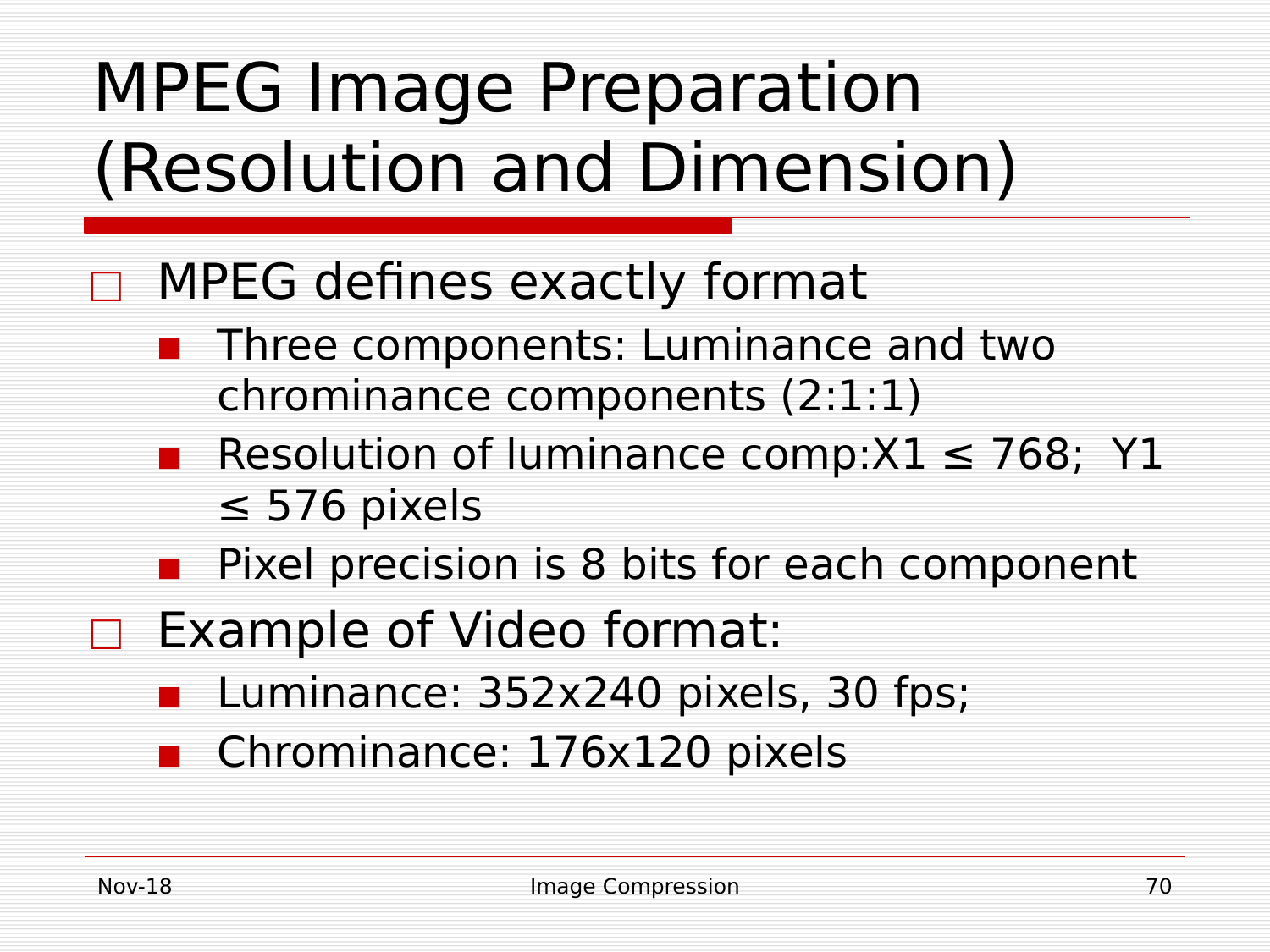

# MPEG Image Preparation (Resolution and Dimension)
MPEG defines exactly format
Three components: Luminance and two chrominance components (2:1:1)
Resolution of luminance comp:X1 ≤ 768;  Y1 ≤ 576 pixels
Pixel precision is 8 bits for each component
Example of Video format:
Luminance: 352x240 pixels, 30 fps;
Chrominance: 176x120 pixels

Nov-18
Image Compression
70